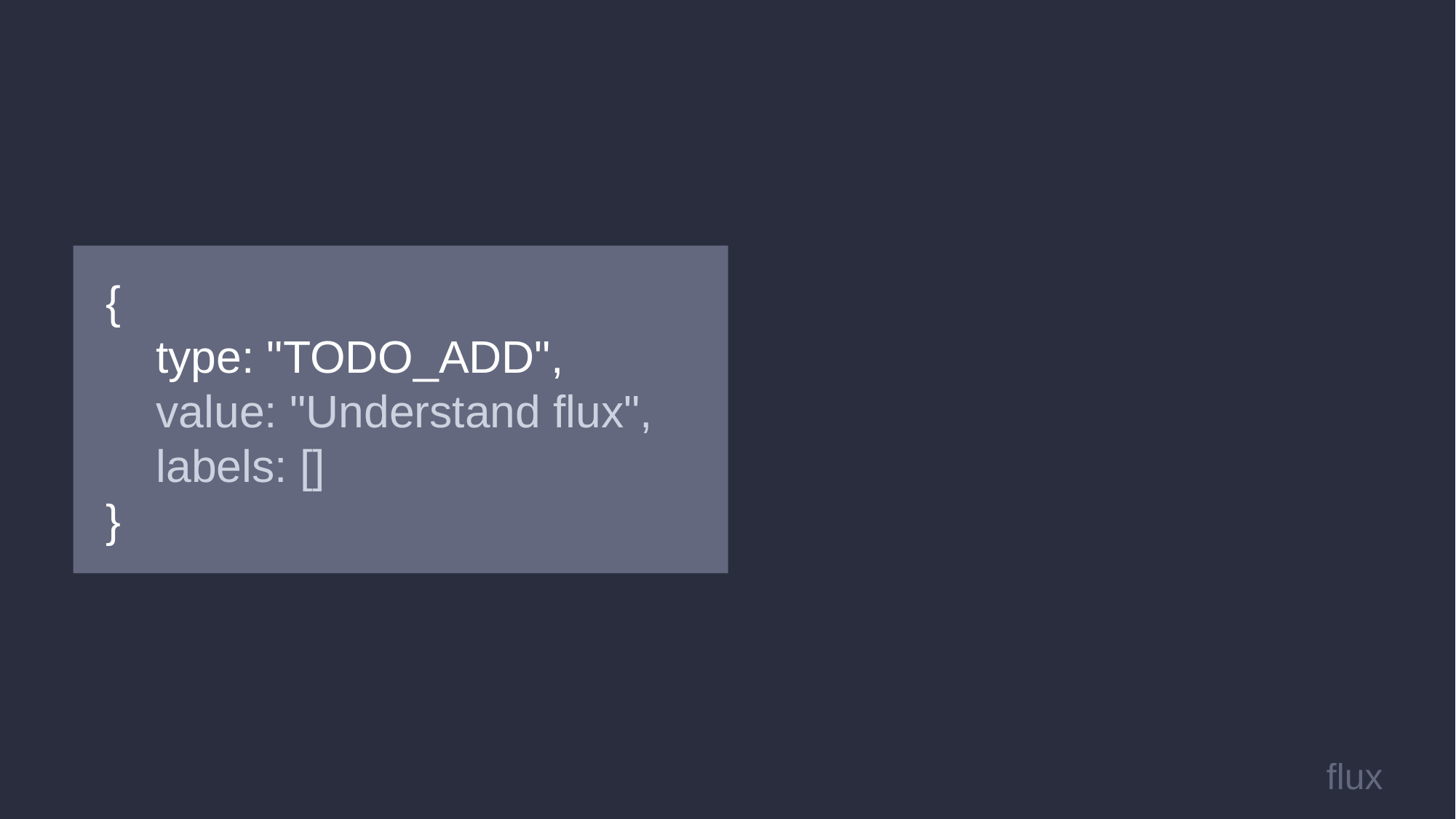

{
    type: "TODO_ADD",
    value: "Understand flux",
    labels: []
}
flux